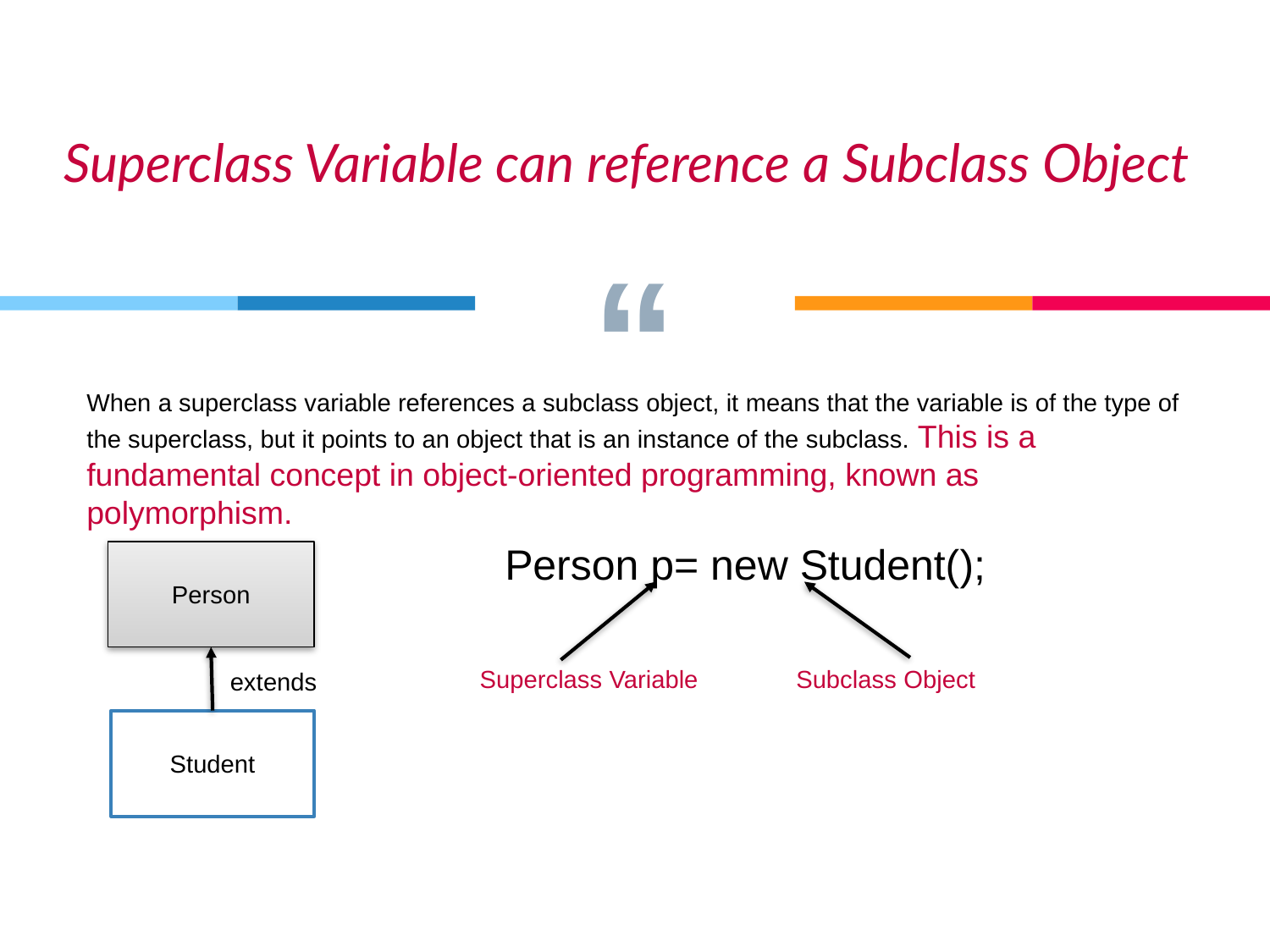

Superclass Variable can reference a Subclass Object
When a superclass variable references a subclass object, it means that the variable is of the type of the superclass, but it points to an object that is an instance of the subclass. This is a fundamental concept in object-oriented programming, known as polymorphism.
Person p= new Student();

Person
extends
Student
Superclass Variable
Subclass Object